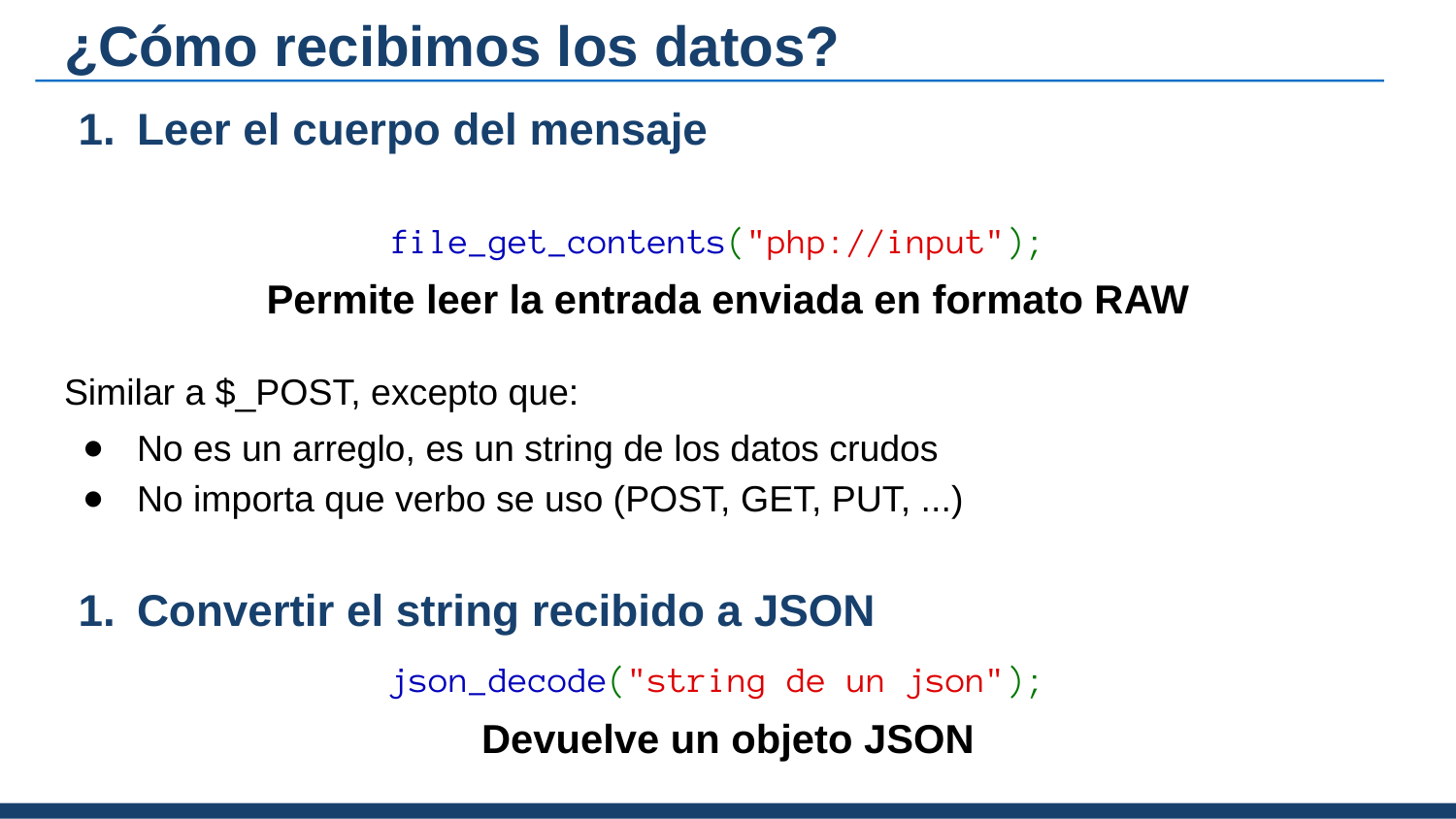

# ¿Cómo recibimos los datos?
Leer el cuerpo del mensaje

file_get_contents("php://input");
Permite leer la entrada enviada en formato RAW

Similar a $_POST, excepto que:
No es un arreglo, es un string de los datos crudos
No importa que verbo se uso (POST, GET, PUT, ...)

Convertir el string recibido a JSON

json_decode("string de un json");
Devuelve un objeto JSON